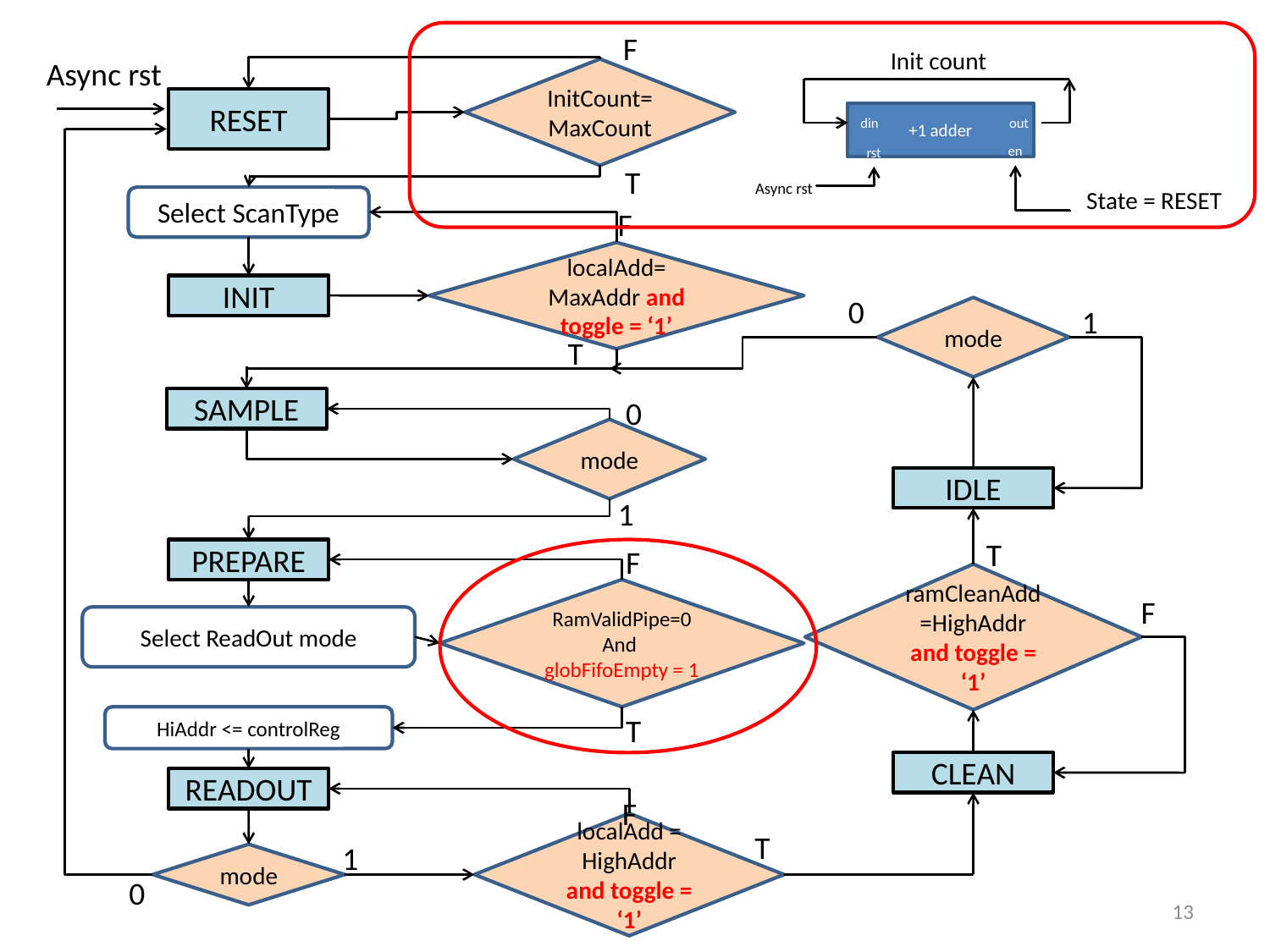

F
Init count
Async rst
InitCount= MaxCount
+1 adder
din
out
en
rst
Async rst
RESET
T
State = RESET
Select ScanType
F
localAdd= MaxAddr and toggle = ‘1’
INIT
0
1
mode
T
0
SAMPLE
mode
IDLE
1
T
F
PREPARE

ramCleanAdd
=HighAddr and toggle = ‘1’
RamValidPipe=0
And
globFifoEmpty = 1
F
Select ReadOut mode
T
HiAddr <= controlReg
CLEAN
READOUT
F
localAdd = HighAddr and toggle = ‘1’
T
1
mode
0
13